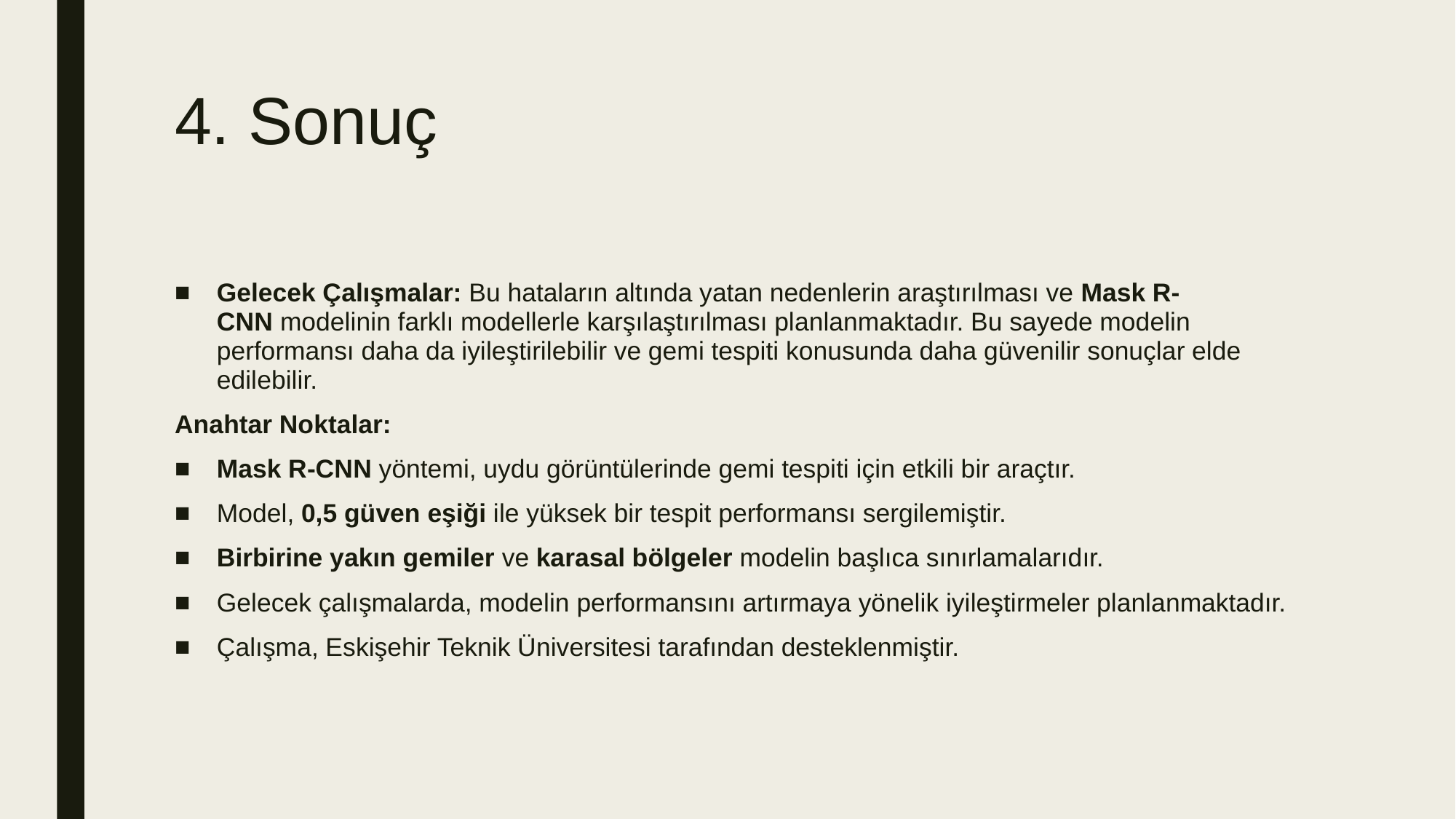

# 4. Sonuç
Gelecek Çalışmalar: Bu hataların altında yatan nedenlerin araştırılması ve Mask R-CNN modelinin farklı modellerle karşılaştırılması planlanmaktadır. Bu sayede modelin performansı daha da iyileştirilebilir ve gemi tespiti konusunda daha güvenilir sonuçlar elde edilebilir.
Anahtar Noktalar:
Mask R-CNN yöntemi, uydu görüntülerinde gemi tespiti için etkili bir araçtır.
Model, 0,5 güven eşiği ile yüksek bir tespit performansı sergilemiştir.
Birbirine yakın gemiler ve karasal bölgeler modelin başlıca sınırlamalarıdır.
Gelecek çalışmalarda, modelin performansını artırmaya yönelik iyileştirmeler planlanmaktadır.
Çalışma, Eskişehir Teknik Üniversitesi tarafından desteklenmiştir.